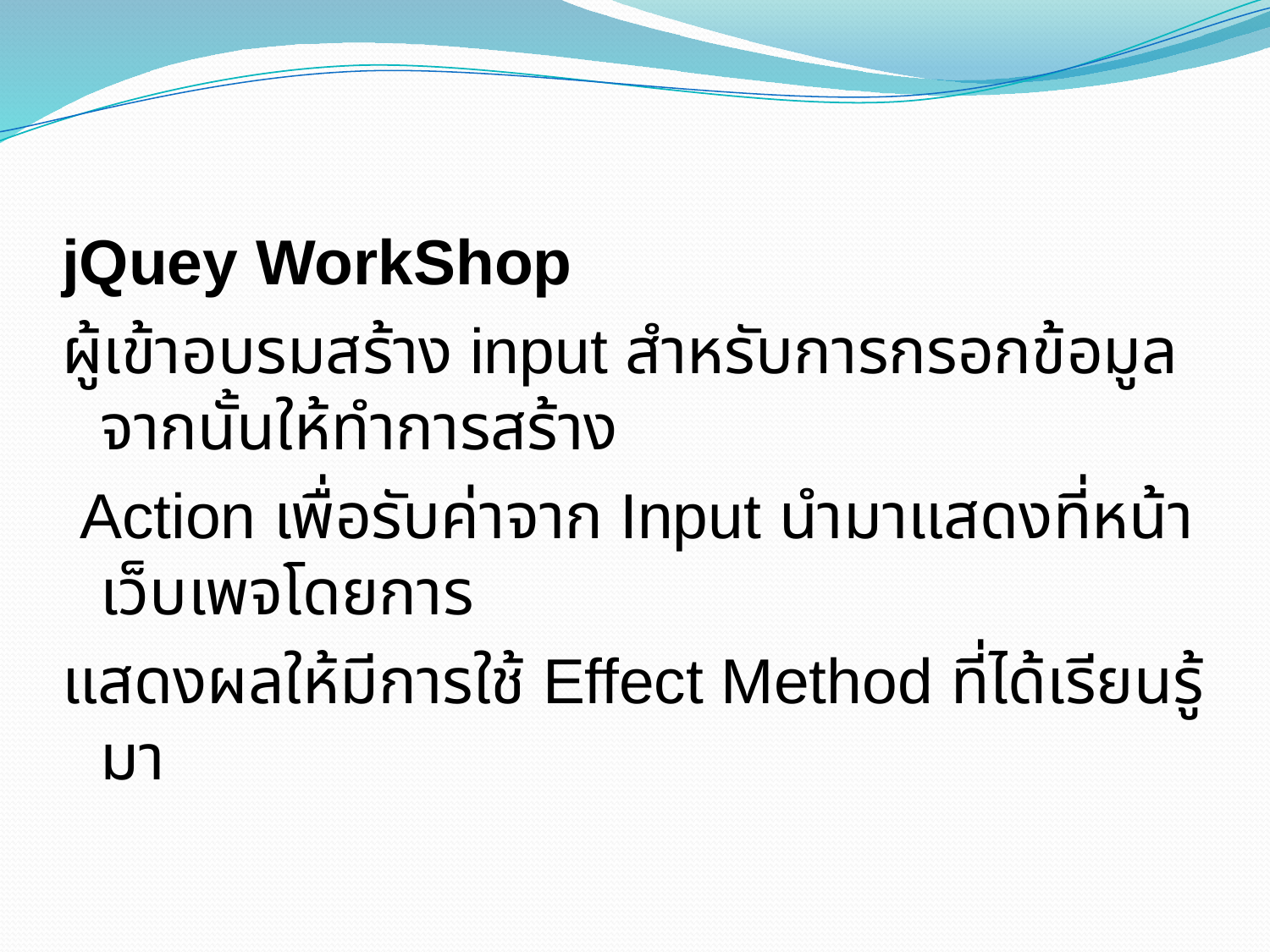

jQuey WorkShop
ผู้เข้าอบรมสร้าง input สำหรับการกรอกข้อมูล จากนั้นให้ทำการสร้าง
 Action เพื่อรับค่าจาก Input นำมาแสดงที่หน้าเว็บเพจโดยการ
แสดงผลให้มีการใช้ Effect Method ที่ได้เรียนรู้มา